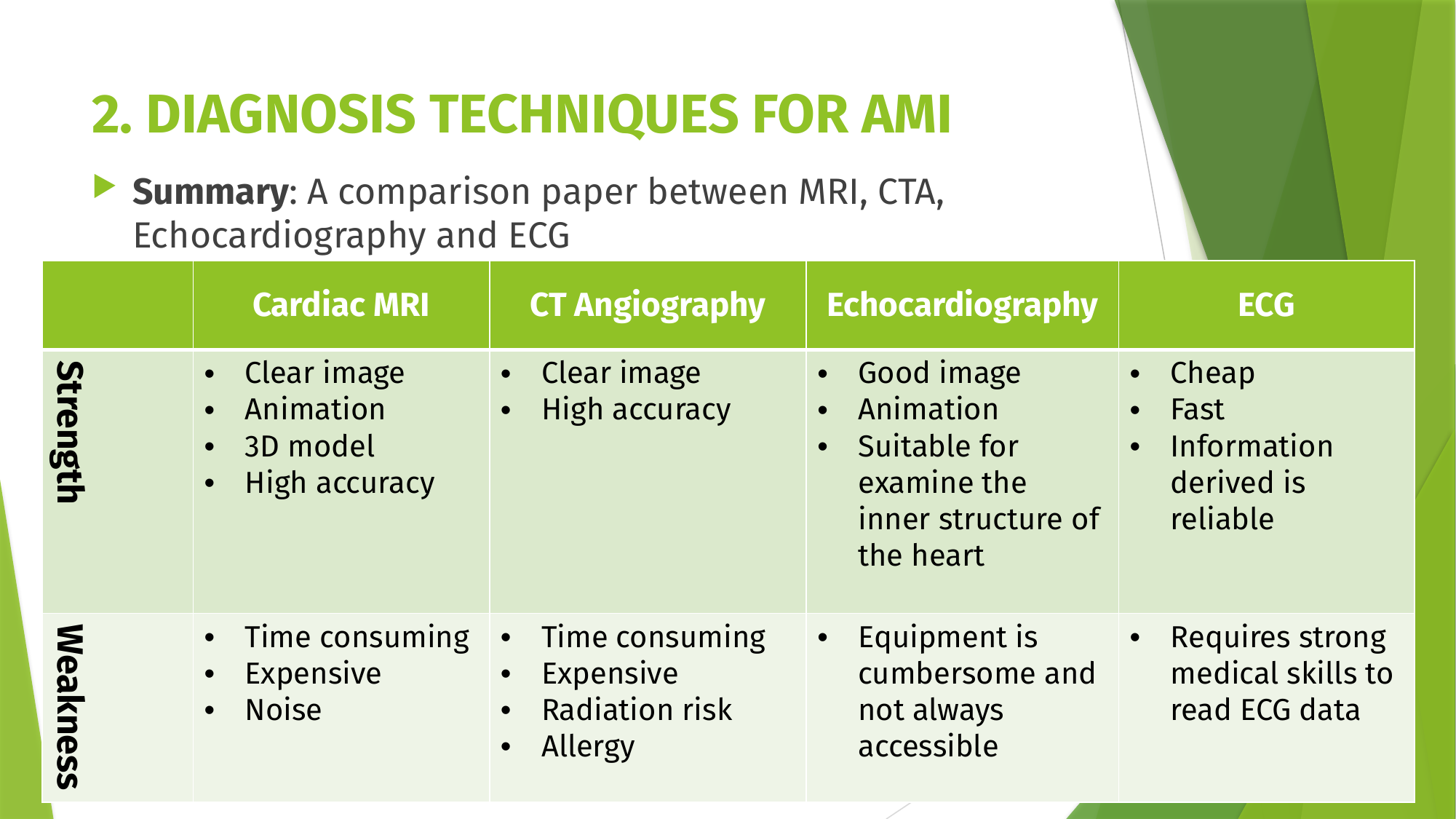

# 2. DIAGNOSIS TECHNIQUES FOR AMI
Summary: A comparison paper between MRI, CTA, Echocardiography and ECG

|  | Cardiac MRI | CT Angiography | Echocardiography | ECG |
| --- | --- | --- | --- | --- |
| Strength | Clear image Animation 3D model High accuracy | Clear image High accuracy | Good image Animation Suitable for examine the inner structure of the heart | Cheap Fast Information derived is reliable |
| Weakness | Time consuming Expensive Noise | Time consuming Expensive Radiation risk Allergy | Equipment is cumbersome and not always accessible | Requires strong medical skills to read ECG data |